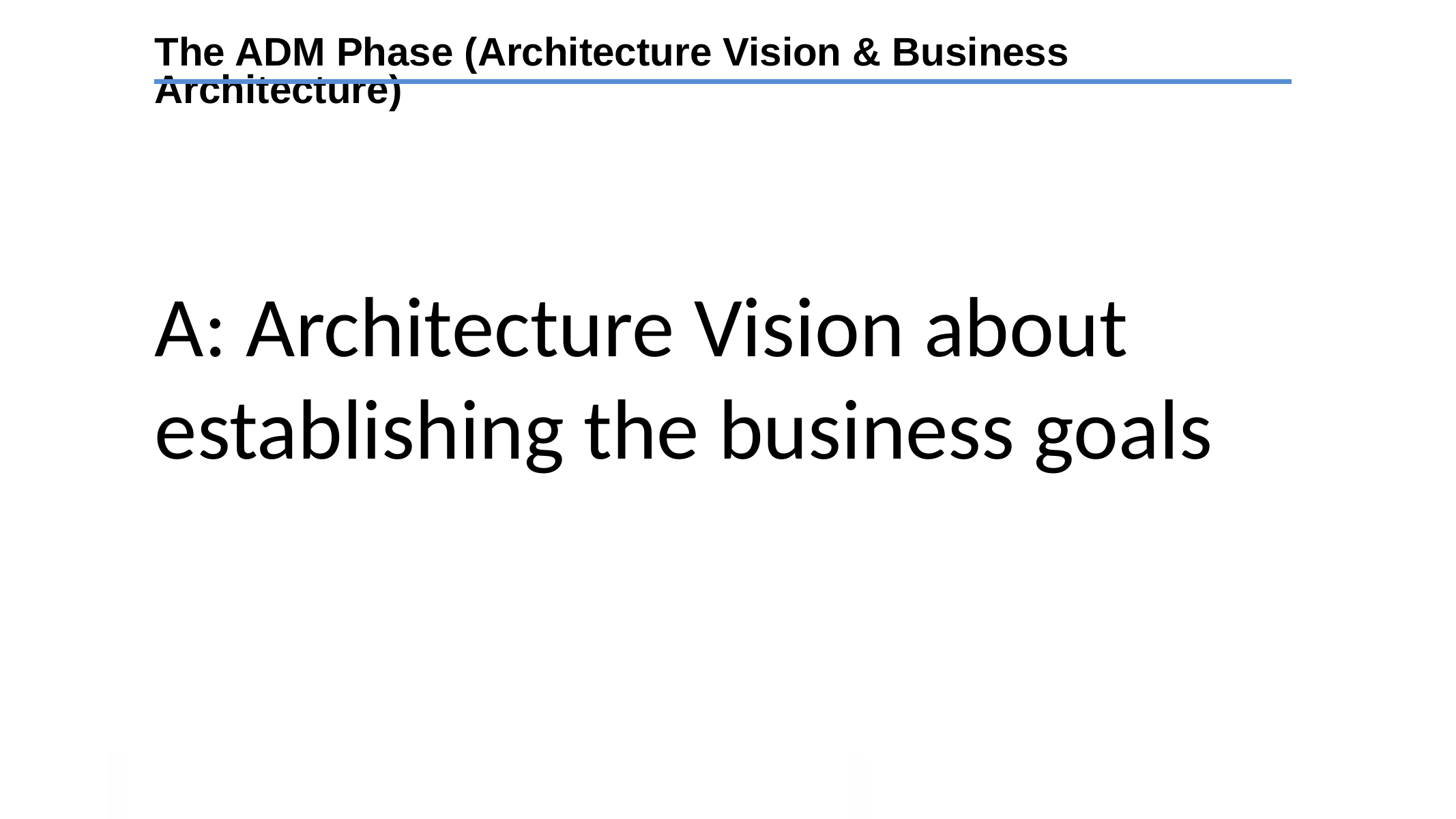

The ADM Phase (Architecture Vision & Business Architecture)

A: Architecture Vision about establishing the business goals
TEXT
TEXT